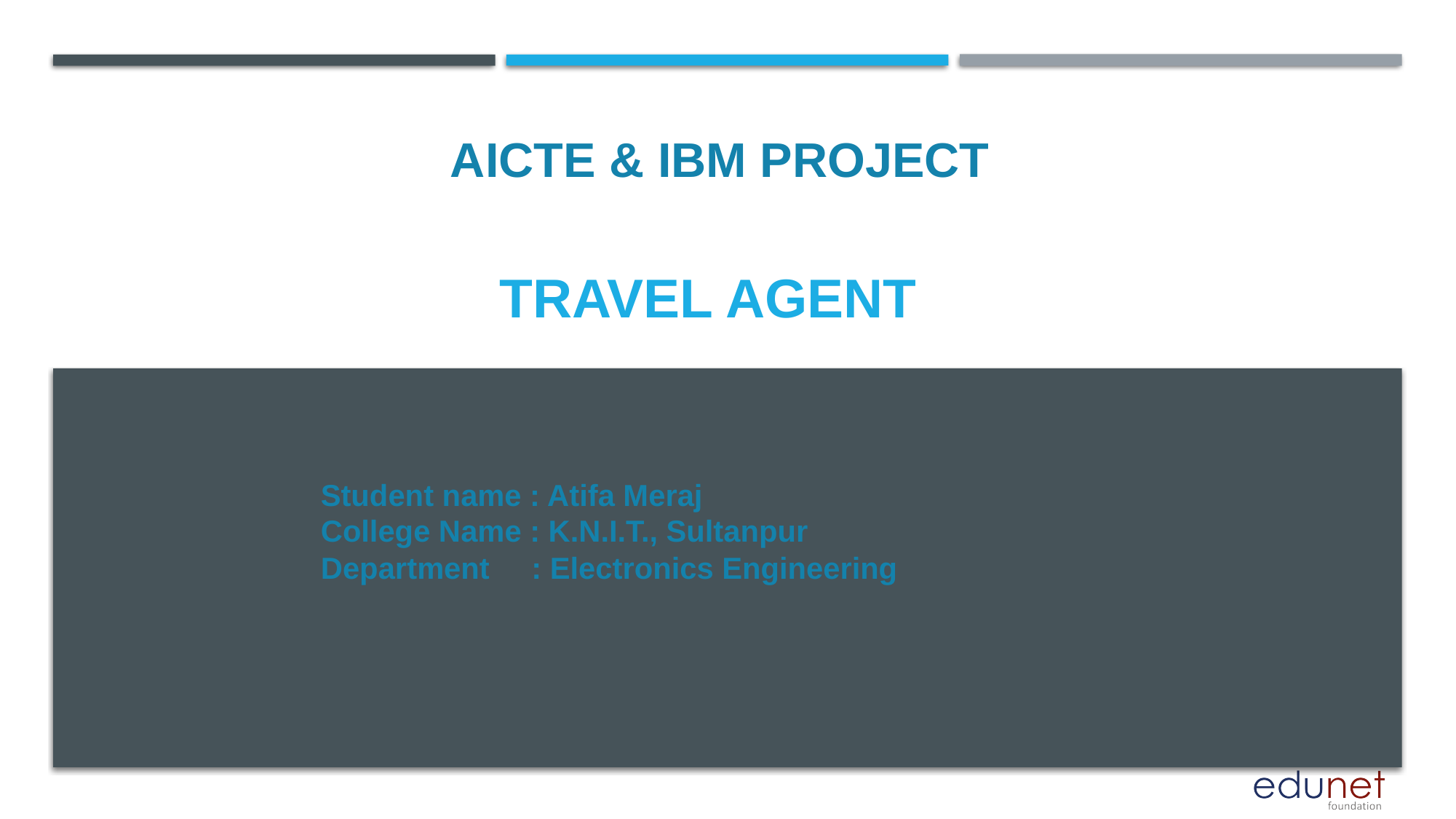

AICTE & IBM PROJECT
# Travel agent
Student name : Atifa Meraj
College Name : K.N.I.T., Sultanpur
Department     : Electronics Engineering